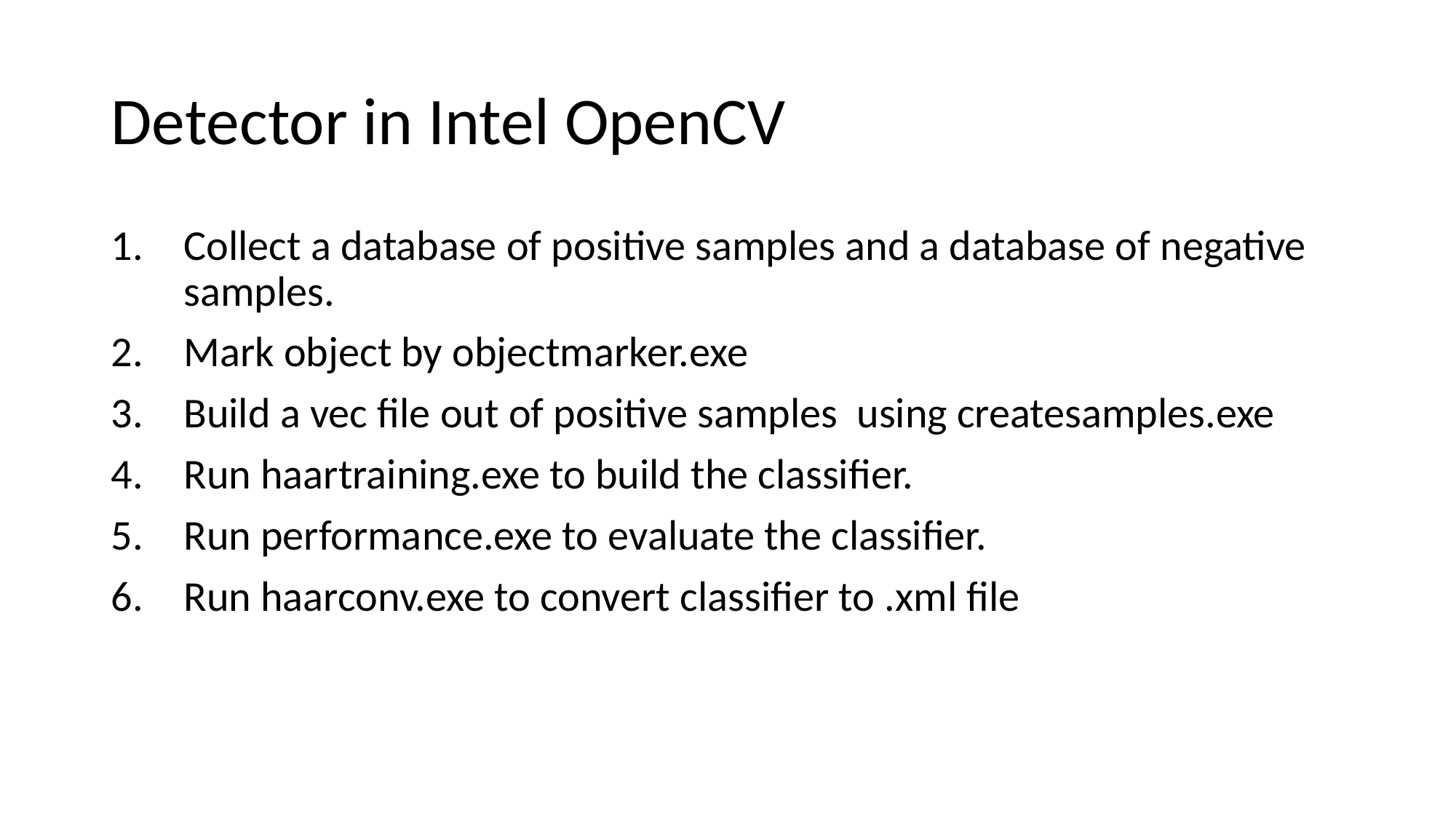

# Detector in Intel OpenCV
Collect a database of positive samples and a database of negative samples.
Mark object by objectmarker.exe
Build a vec file out of positive samples  using createsamples.exe
Run haartraining.exe to build the classifier.
Run performance.exe to evaluate the classifier.
Run haarconv.exe to convert classifier to .xml file